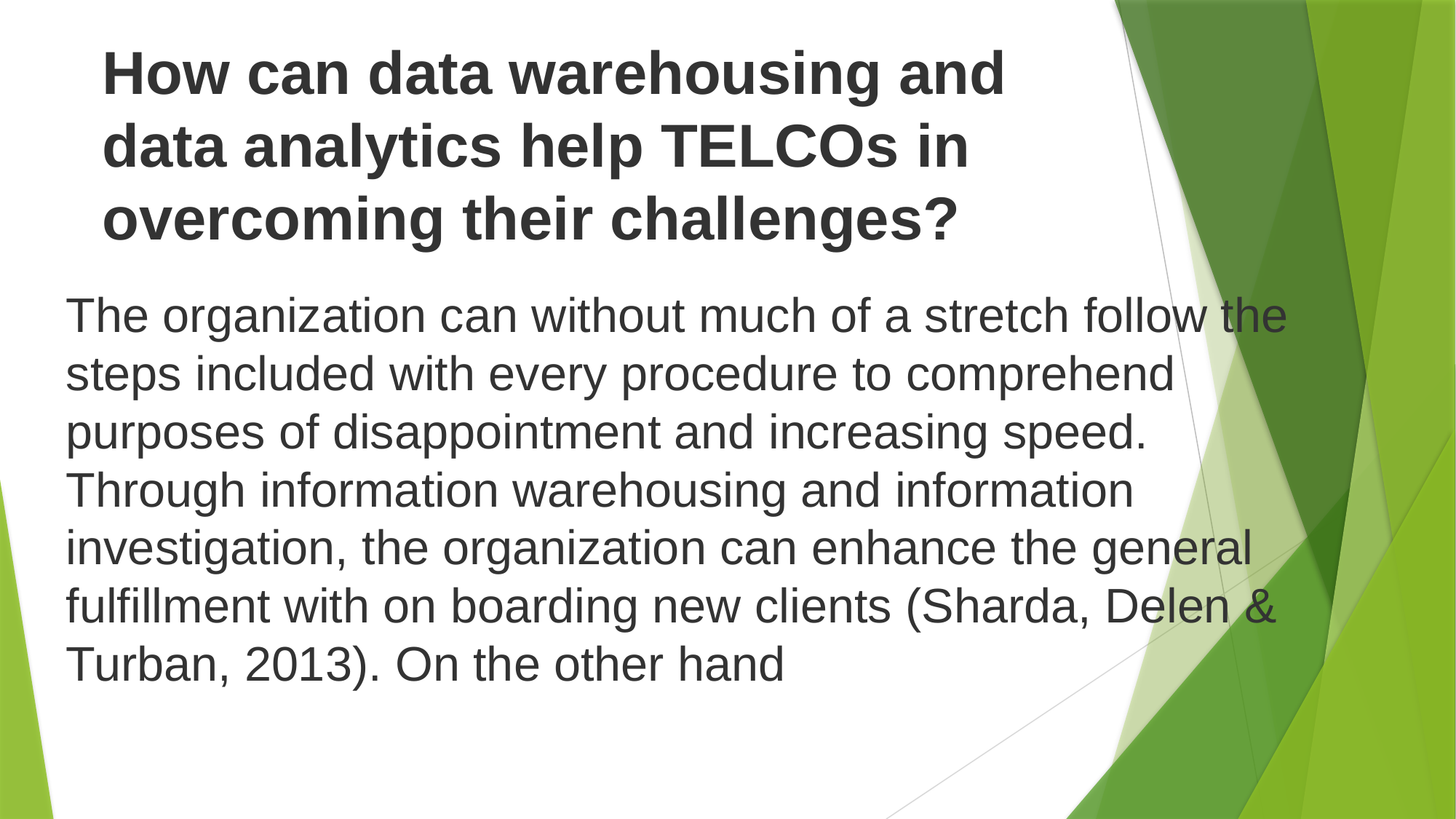

How can data warehousing and data analytics help TELCOs in overcoming their challenges?
The organization can without much of a stretch follow the steps included with every procedure to comprehend purposes of disappointment and increasing speed. Through information warehousing and information investigation, the organization can enhance the general fulfillment with on boarding new clients (Sharda, Delen & Turban, 2013). On the other hand